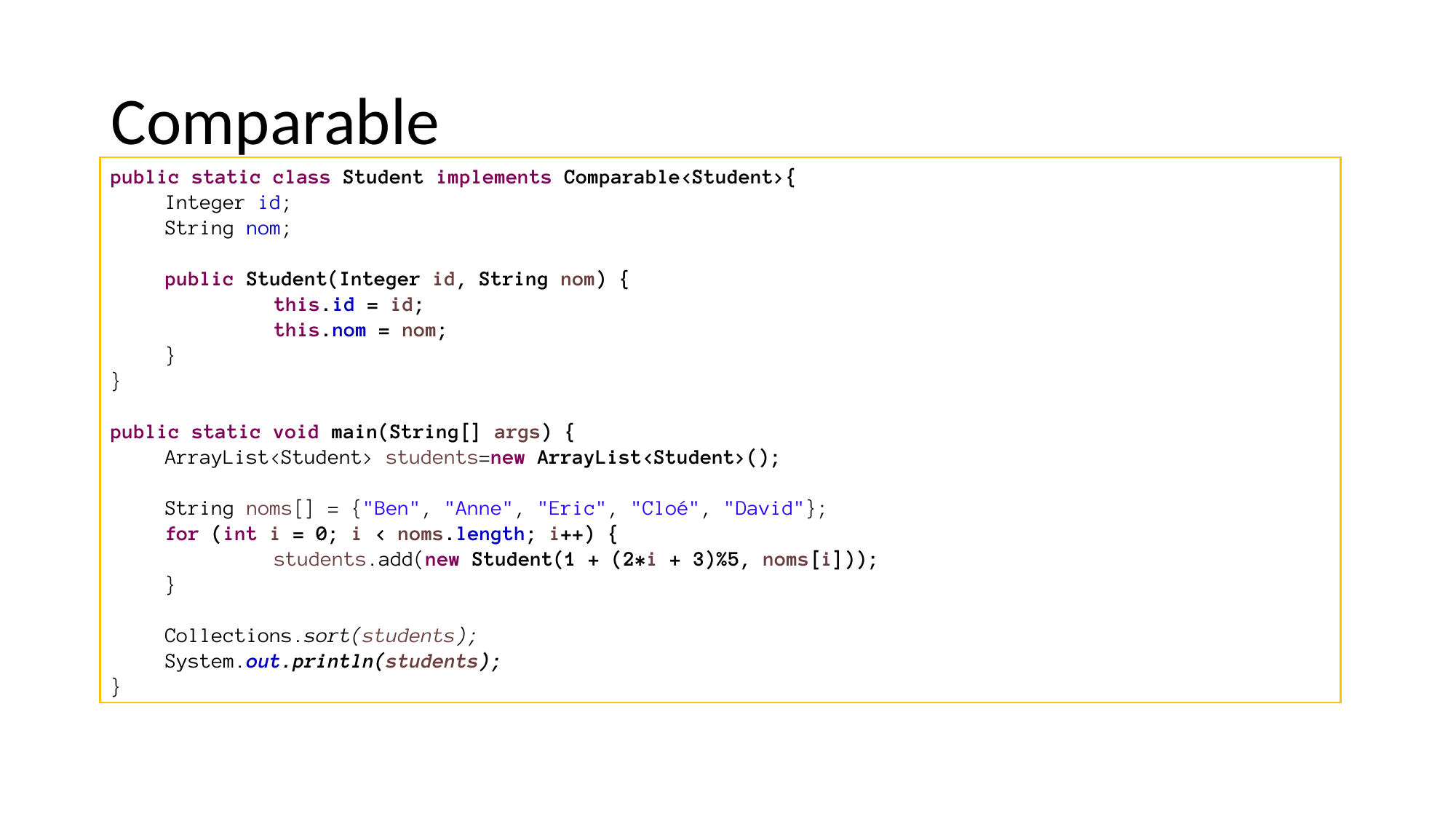

# Comparable
public static class Student implements Comparable<Student>{
Integer id;
String nom;

public Student(Integer id, String nom) {
	this.id = id;
	this.nom = nom;
}
}

public static void main(String[] args) {
ArrayList<Student> students=new ArrayList<Student>();

String noms[] = {"Ben", "Anne", "Eric", "Cloé", "David"};
for (int i = 0; i < noms.length; i++) {
	students.add(new Student(1 + (2*i + 3)%5, noms[i]));
}

Collections.sort(students);
System.out.println(students);
}